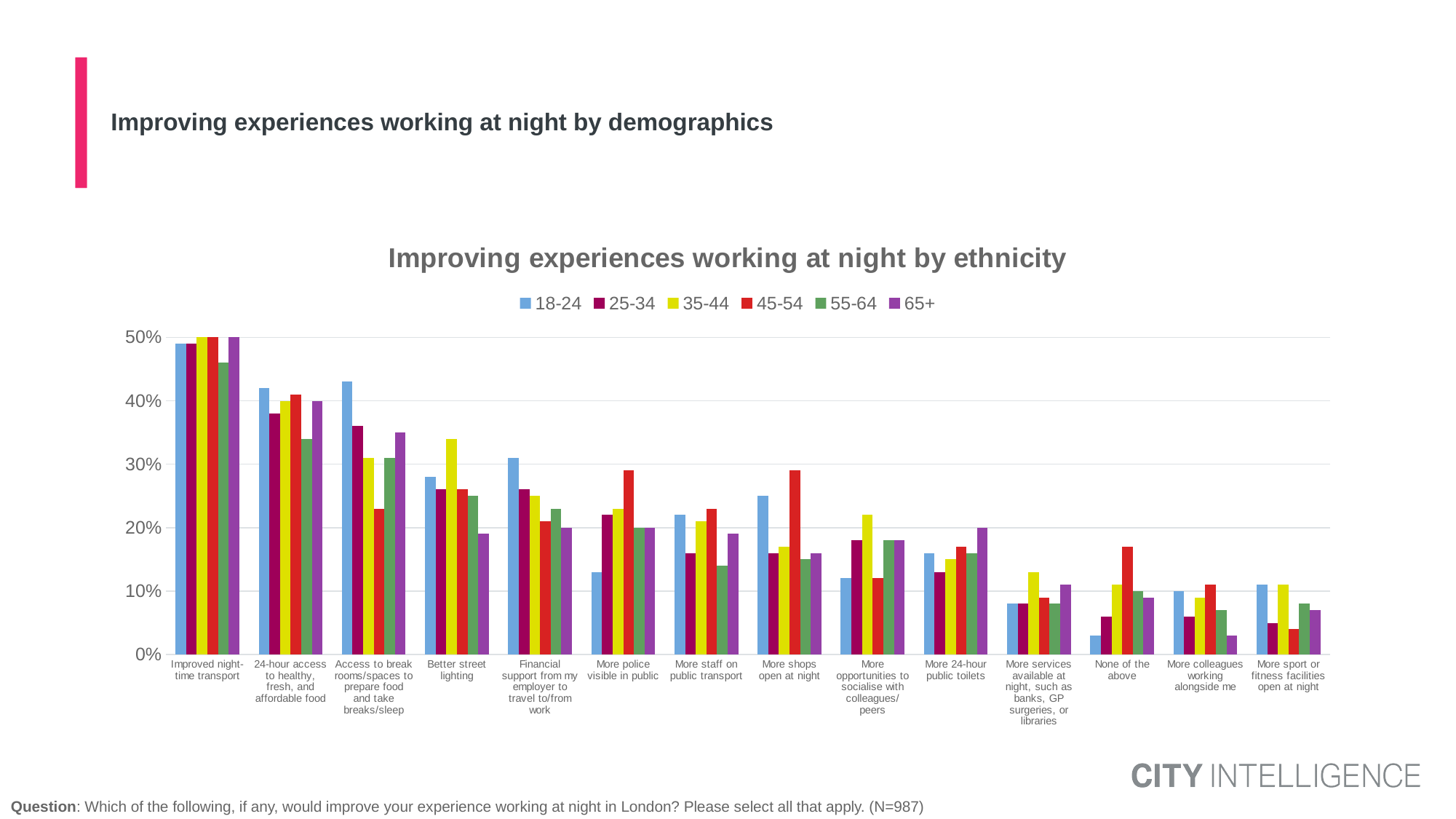

# Improving experiences working at night by demographics

### Chart: Improving experiences working at night by ethnicity

| Category | 18-24 | 25-34 | 35-44 | 45-54 | 55-64 | 65+ |
|---|---|---|---|---|---|---|
| Improved night-time transport | 0.49 | 0.49 | 0.53 | 0.55 | 0.46 | 0.58 |
| 24-hour access to healthy, fresh, and affordable food | 0.42 | 0.38 | 0.4 | 0.41 | 0.34 | 0.4 |
| Access to break rooms/spaces to prepare food and take breaks/sleep | 0.43 | 0.36 | 0.31 | 0.23 | 0.31 | 0.35 |
| Better street lighting | 0.28 | 0.26 | 0.34 | 0.26 | 0.25 | 0.19 |
| Financial support from my employer to travel to/from work | 0.31 | 0.26 | 0.25 | 0.21 | 0.23 | 0.2 |
| More police visible in public | 0.13 | 0.22 | 0.23 | 0.29 | 0.2 | 0.2 |
| More staff on public transport | 0.22 | 0.16 | 0.21 | 0.23 | 0.14 | 0.19 |
| More shops open at night | 0.25 | 0.16 | 0.17 | 0.29 | 0.15 | 0.16 |
| More opportunities to socialise with colleagues/peers | 0.12 | 0.18 | 0.22 | 0.12 | 0.18 | 0.18 |
| More 24-hour public toilets | 0.16 | 0.13 | 0.15 | 0.17 | 0.16 | 0.2 |
| More services available at night, such as banks, GP surgeries, or libraries | 0.08 | 0.08 | 0.13 | 0.09 | 0.08 | 0.11 |
| None of the above | 0.03 | 0.06 | 0.11 | 0.17 | 0.1 | 0.09 |
| More colleagues working alongside me | 0.1 | 0.06 | 0.09 | 0.11 | 0.07 | 0.03 |
| More sport or fitness facilities open at night | 0.11 | 0.05 | 0.11 | 0.04 | 0.08 | 0.07 |
Question: Which of the following, if any, would improve your experience working at night in London? Please select all that apply. (N=987)